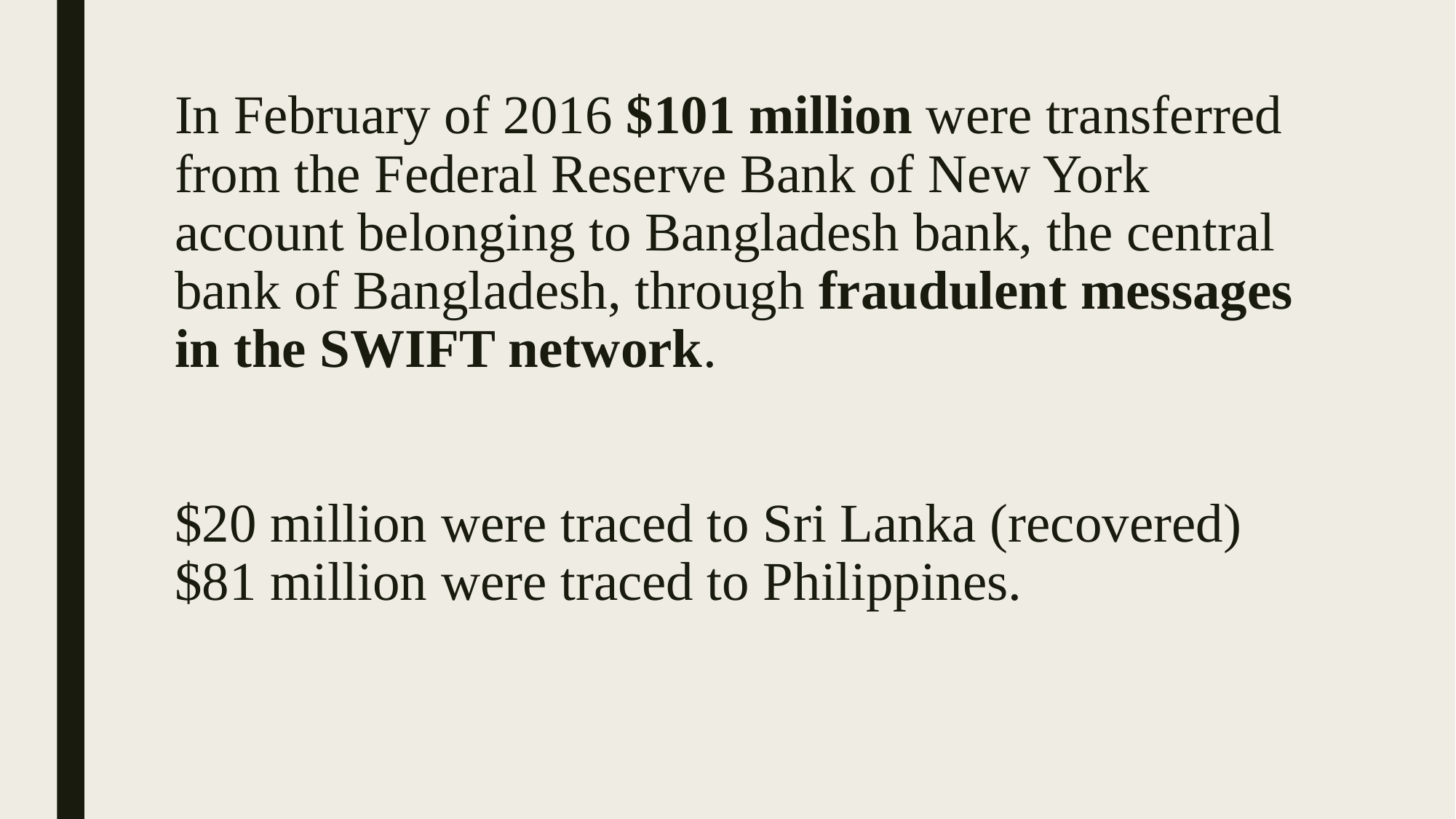

# In February of 2016 $101 million were transferred from the Federal Reserve Bank of New York account belonging to Bangladesh bank, the central bank of Bangladesh, through fraudulent messages in the SWIFT network.   $20 million were traced to Sri Lanka (recovered) $81 million were traced to Philippines.